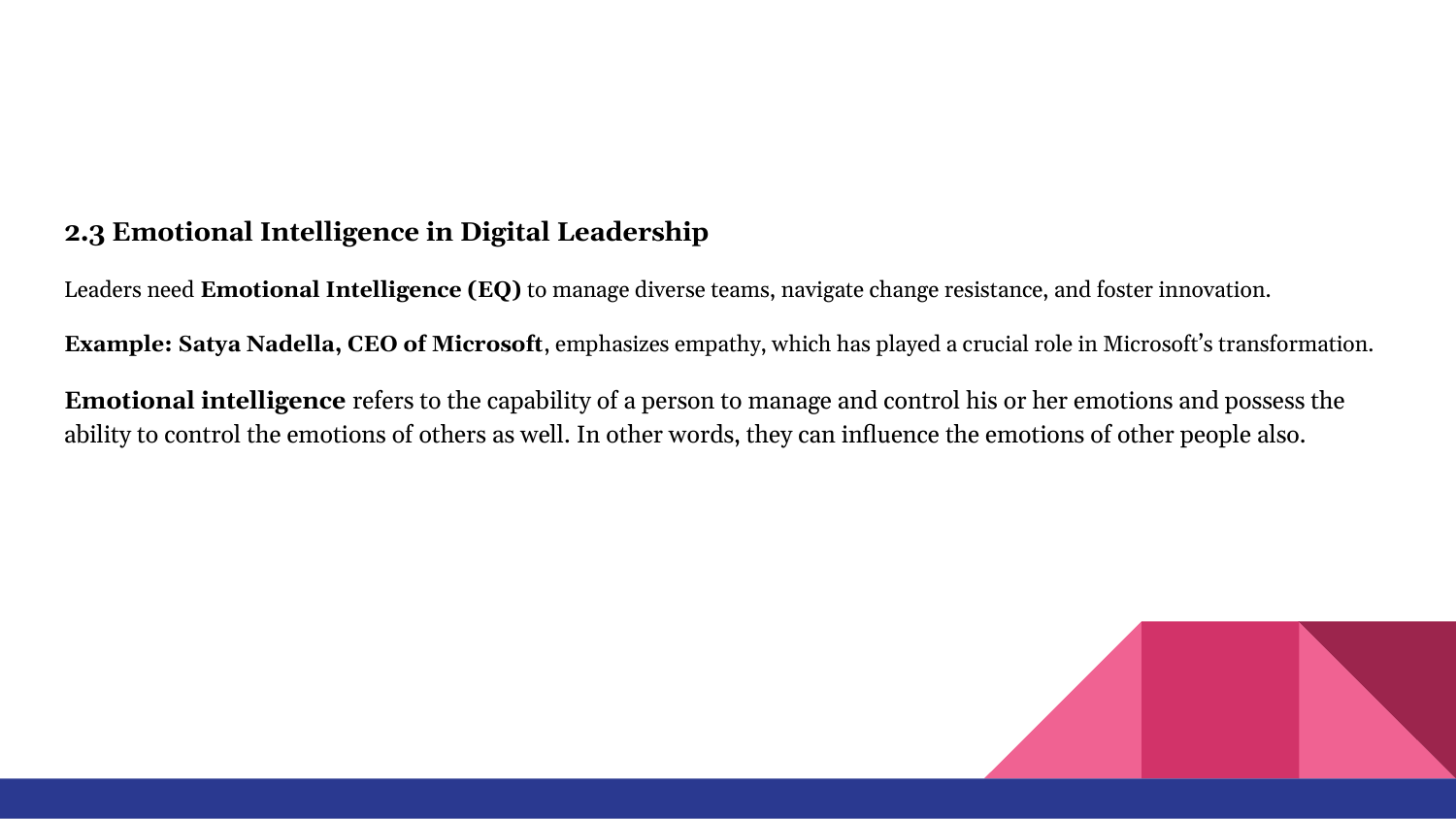

#
2.3 Emotional Intelligence in Digital Leadership
Leaders need Emotional Intelligence (EQ) to manage diverse teams, navigate change resistance, and foster innovation.
Example: Satya Nadella, CEO of Microsoft, emphasizes empathy, which has played a crucial role in Microsoft’s transformation.
Emotional intelligence refers to the capability of a person to manage and control his or her emotions and possess the ability to control the emotions of others as well. In other words, they can influence the emotions of other people also.